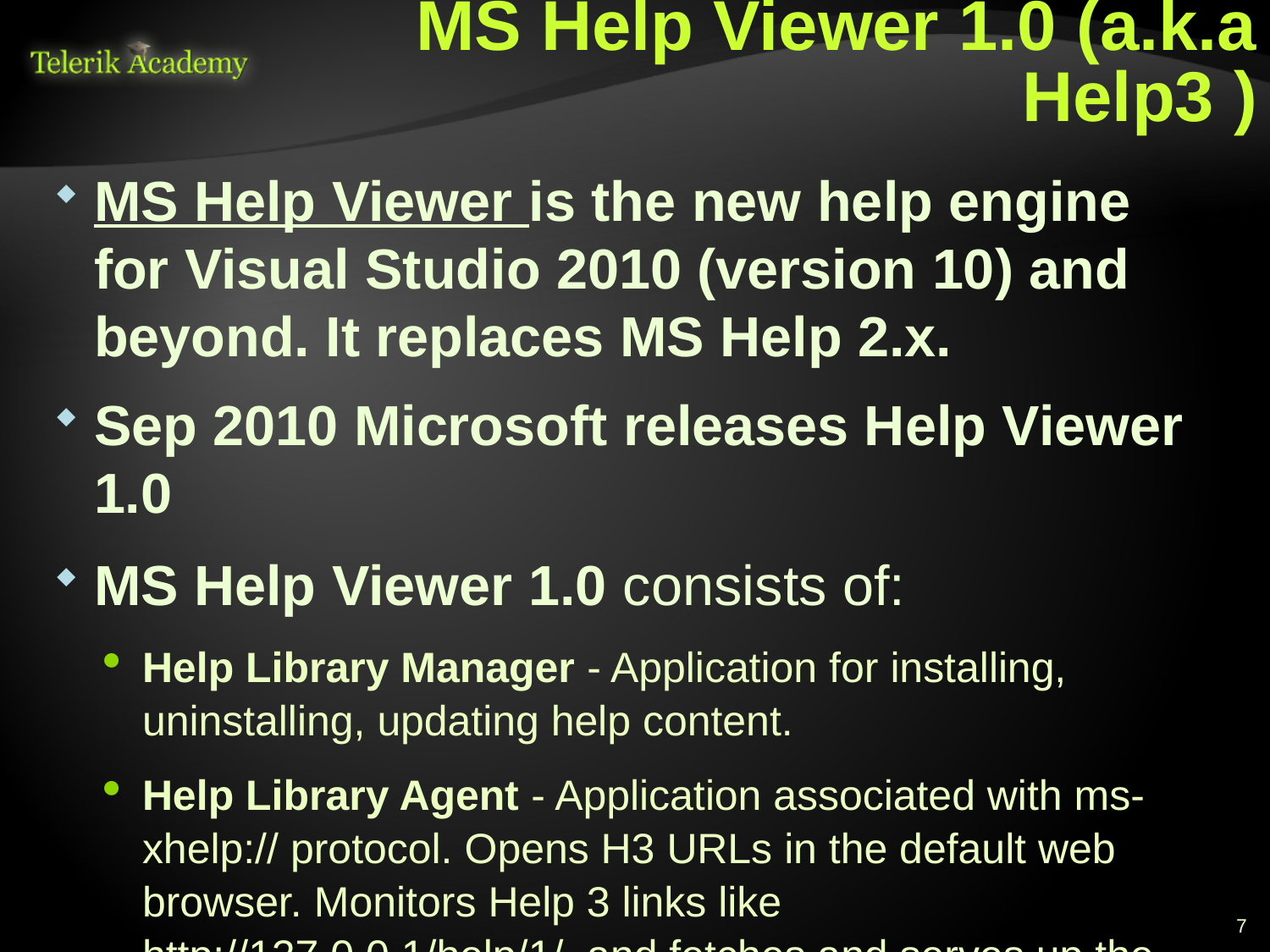

# MS Help Viewer 1.0 (a.k.a Help3 )
MS Help Viewer is the new help engine for Visual Studio 2010 (version 10) and beyond. It replaces MS Help 2.x.
Sep 2010 Microsoft releases Help Viewer 1.0
MS Help Viewer 1.0 consists of:
Help Library Manager - Application for installing, uninstalling, updating help content.
Help Library Agent - Application associated with ms-xhelp:// protocol. Opens H3 URLs in the default web browser. Monitors Help 3 links like http://127.0.0.1/help/1/  and fetches and serves up the correct page from the data store.

7